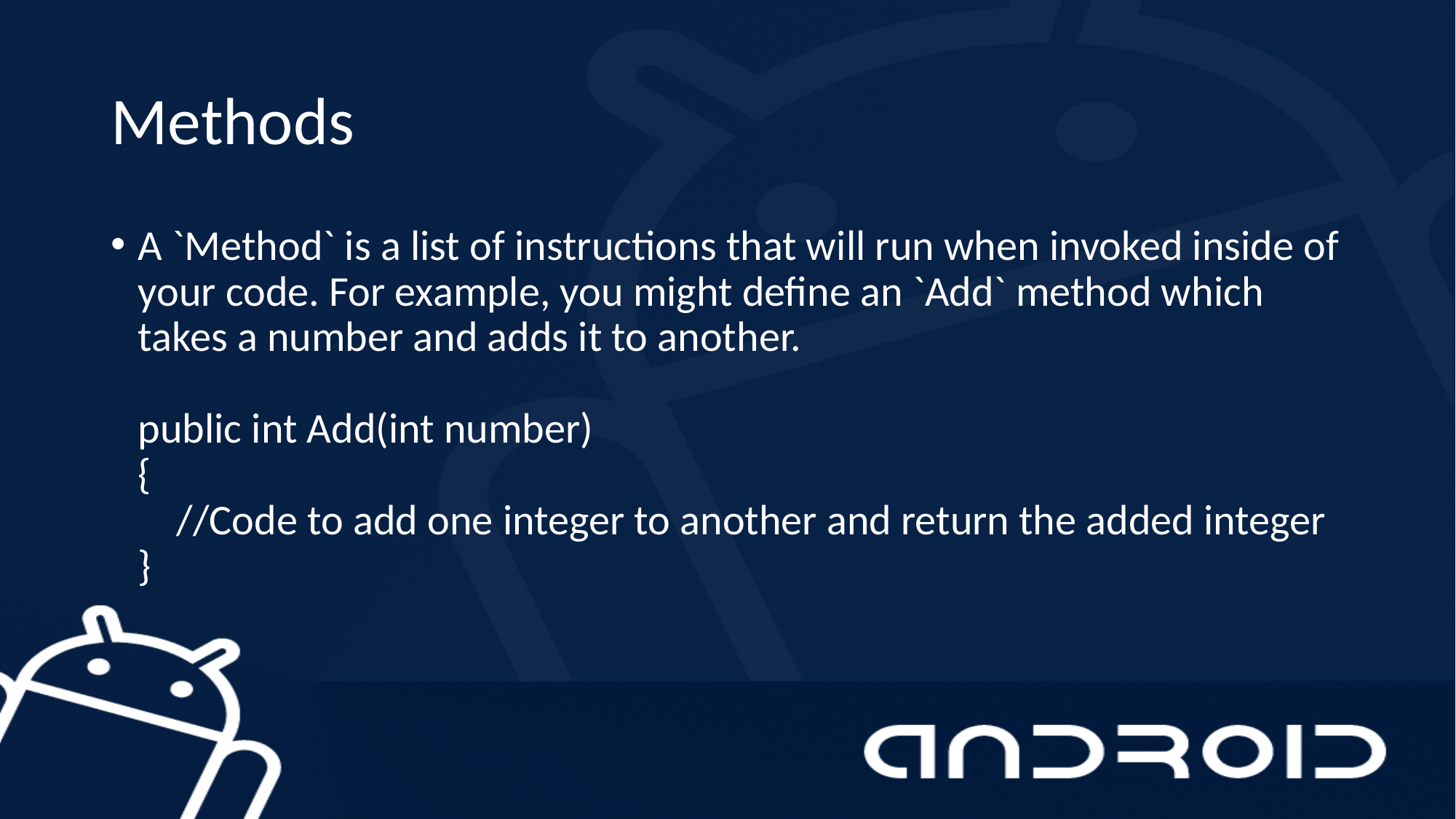

# Methods
A `Method` is a list of instructions that will run when invoked inside of your code. For example, you might define an `Add` method which takes a number and adds it to another.
public int Add(int number)
{
    //Code to add one integer to another and return the added integer
}